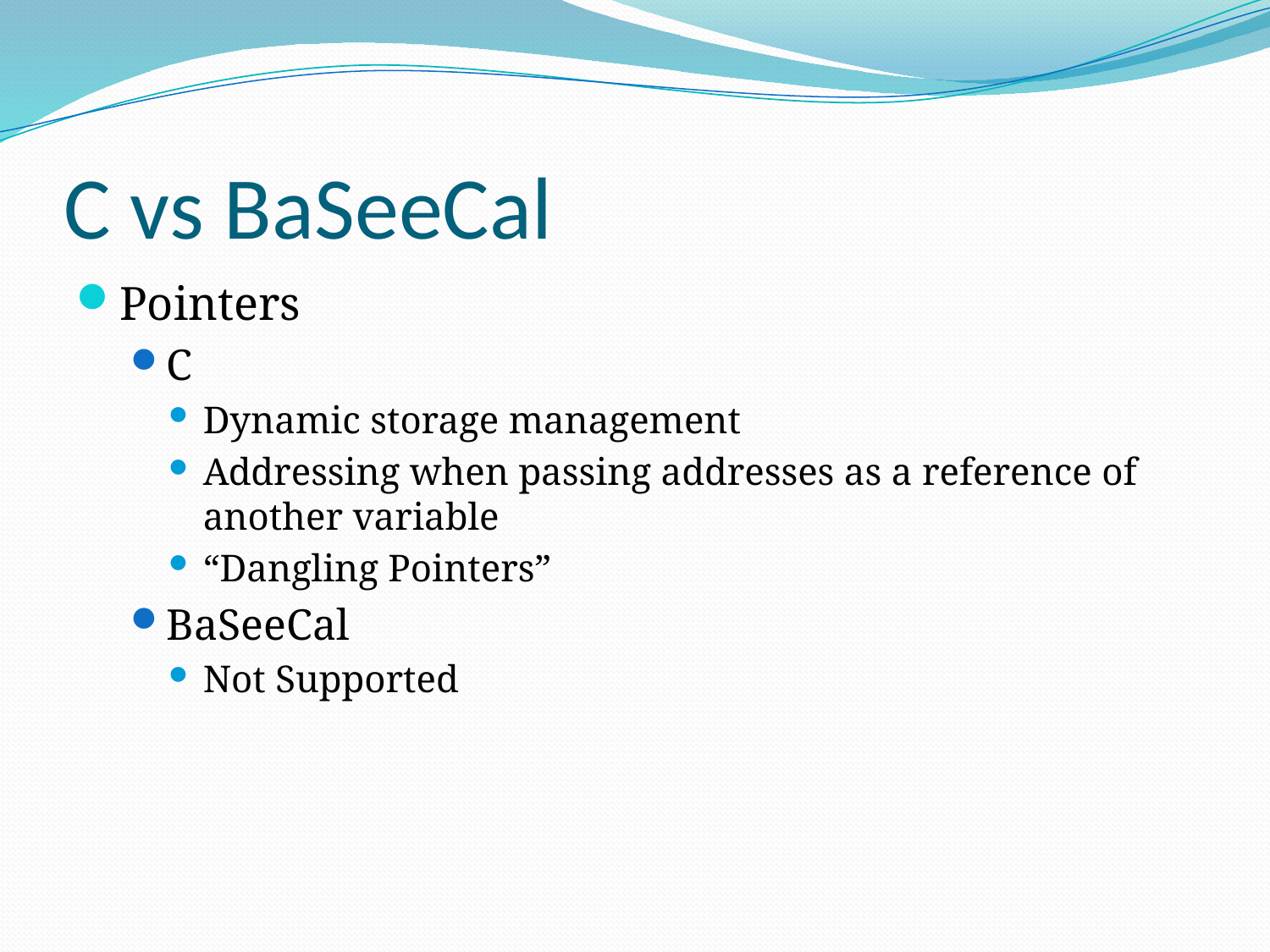

# C vs BaSeeCal
Pointers
C
Dynamic storage management
Addressing when passing addresses as a reference of another variable
“Dangling Pointers”
BaSeeCal
Not Supported